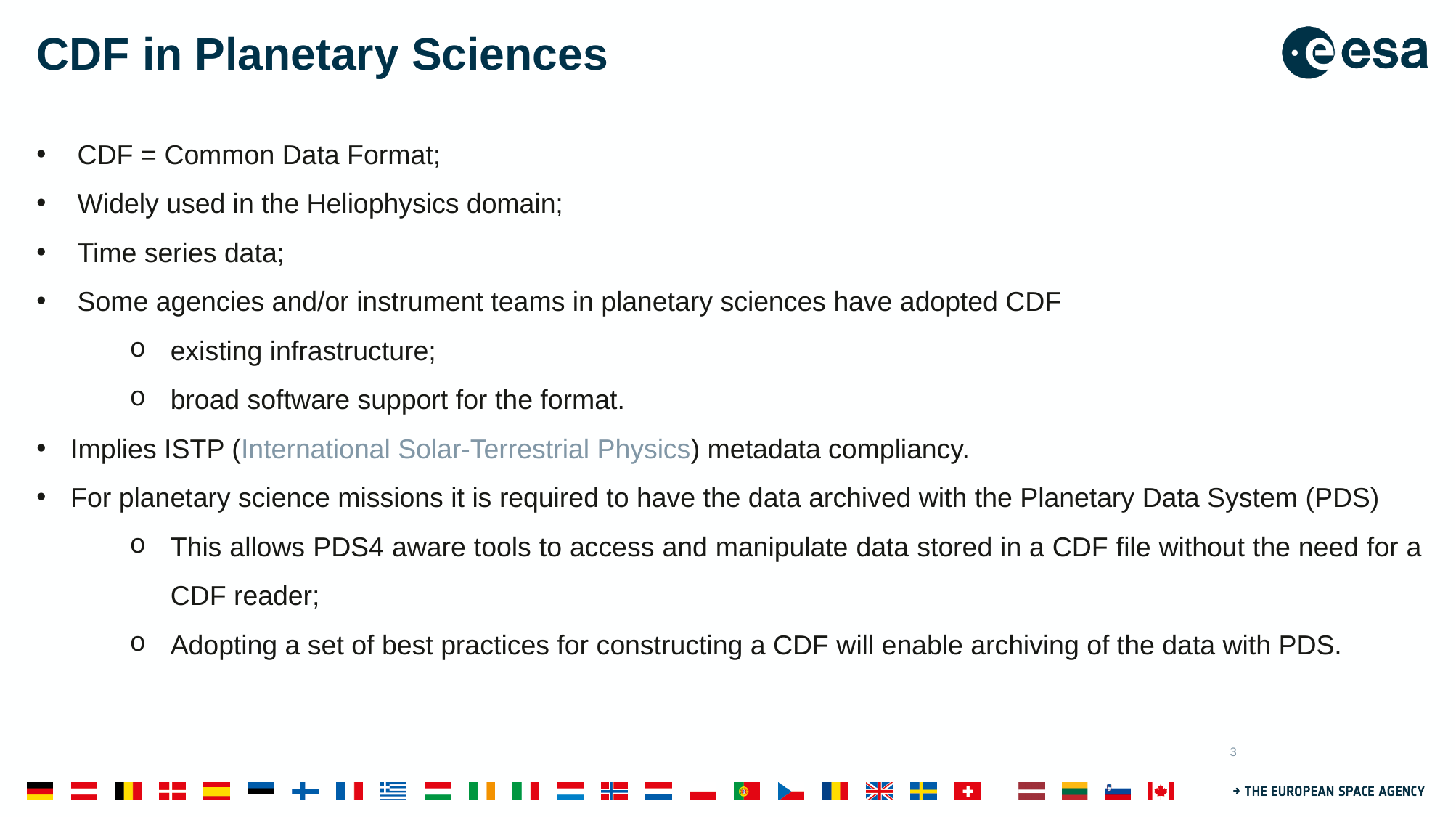

# CDF in Planetary Sciences
CDF = Common Data Format;
Widely used in the Heliophysics domain;
Time series data;
Some agencies and/or instrument teams in planetary sciences have adopted CDF
existing infrastructure;
broad software support for the format.
Implies ISTP (International Solar-Terrestrial Physics) metadata compliancy.
For planetary science missions it is required to have the data archived with the Planetary Data System (PDS)
This allows PDS4 aware tools to access and manipulate data stored in a CDF file without the need for a CDF reader;
Adopting a set of best practices for constructing a CDF will enable archiving of the data with PDS.